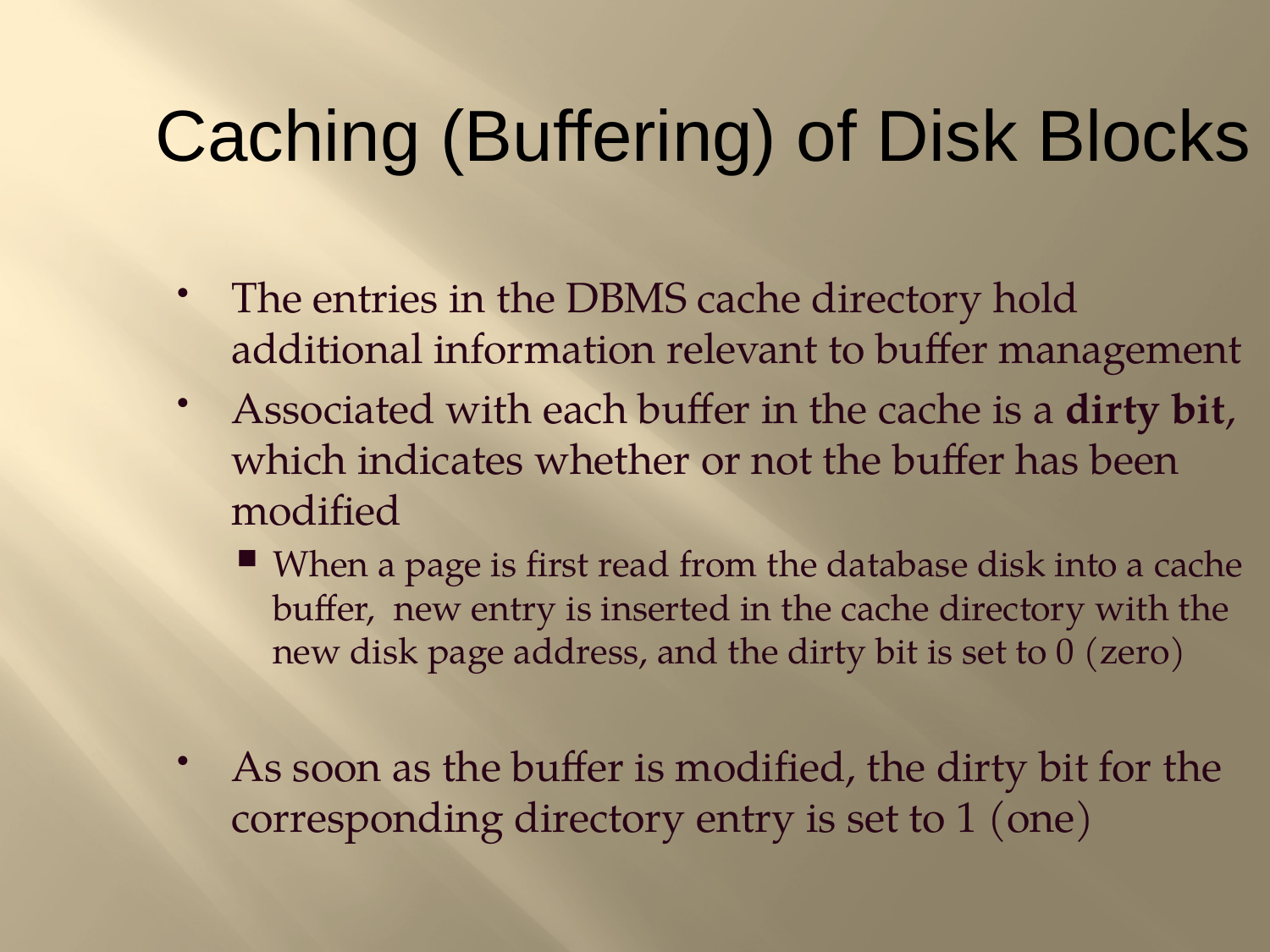

Caching (Buffering) of Disk Blocks
The entries in the DBMS cache directory hold additional information relevant to buffer management
Associated with each buffer in the cache is a dirty bit, which indicates whether or not the buffer has been modified
When a page is first read from the database disk into a cache buffer,  new entry is inserted in the cache directory with the new disk page address, and the dirty bit is set to 0 (zero)

As soon as the buffer is modified, the dirty bit for the corresponding directory entry is set to 1 (one)